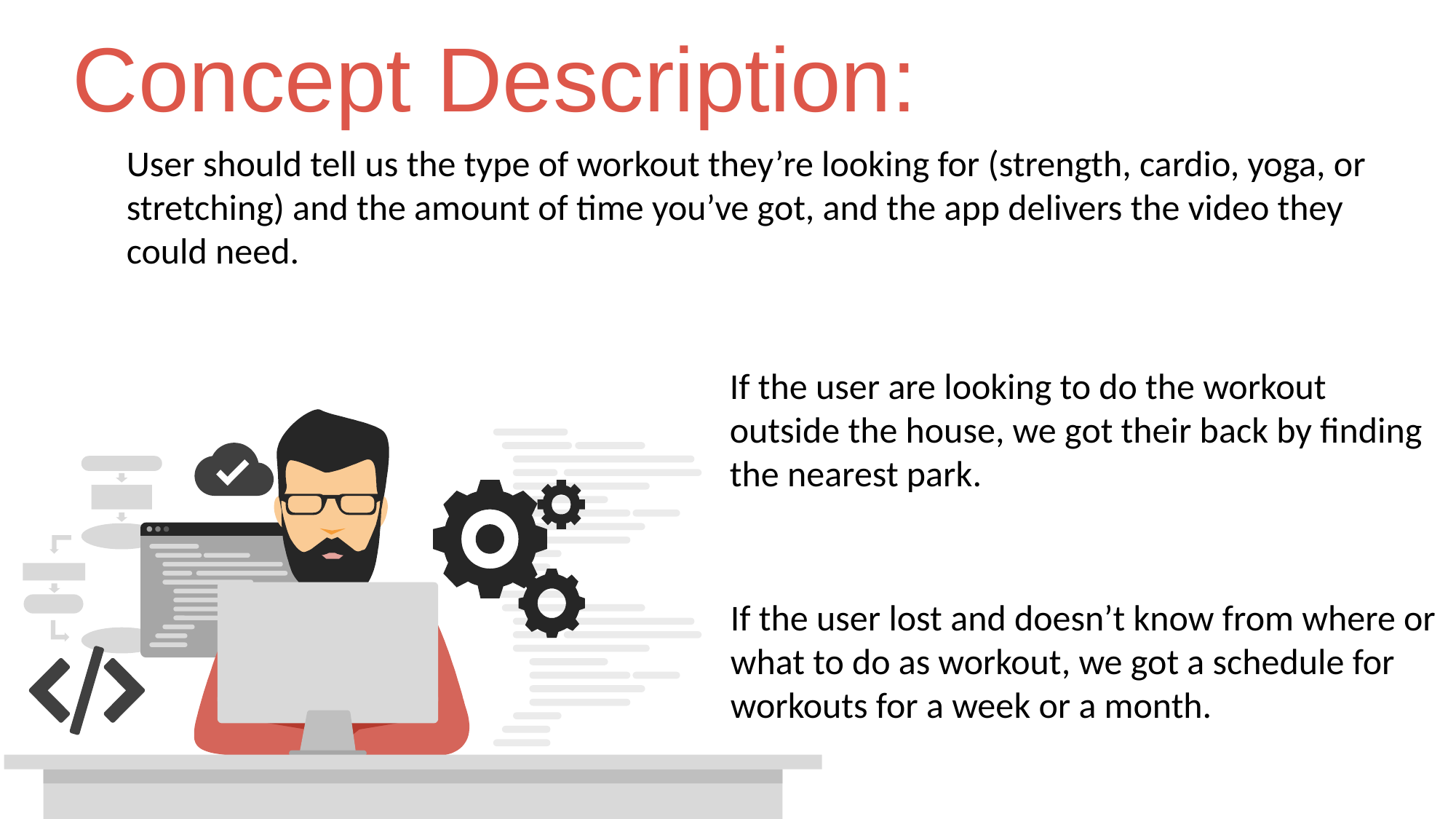

# Concept Description:
User should tell us the type of workout they’re looking for (strength, cardio, yoga, or stretching) and the amount of time you’ve got, and the app delivers the video they could need.
If the user are looking to do the workout outside the house, we got their back by finding the nearest park.

If the user lost and doesn’t know from where or what to do as workout, we got a schedule for workouts for a week or a month.